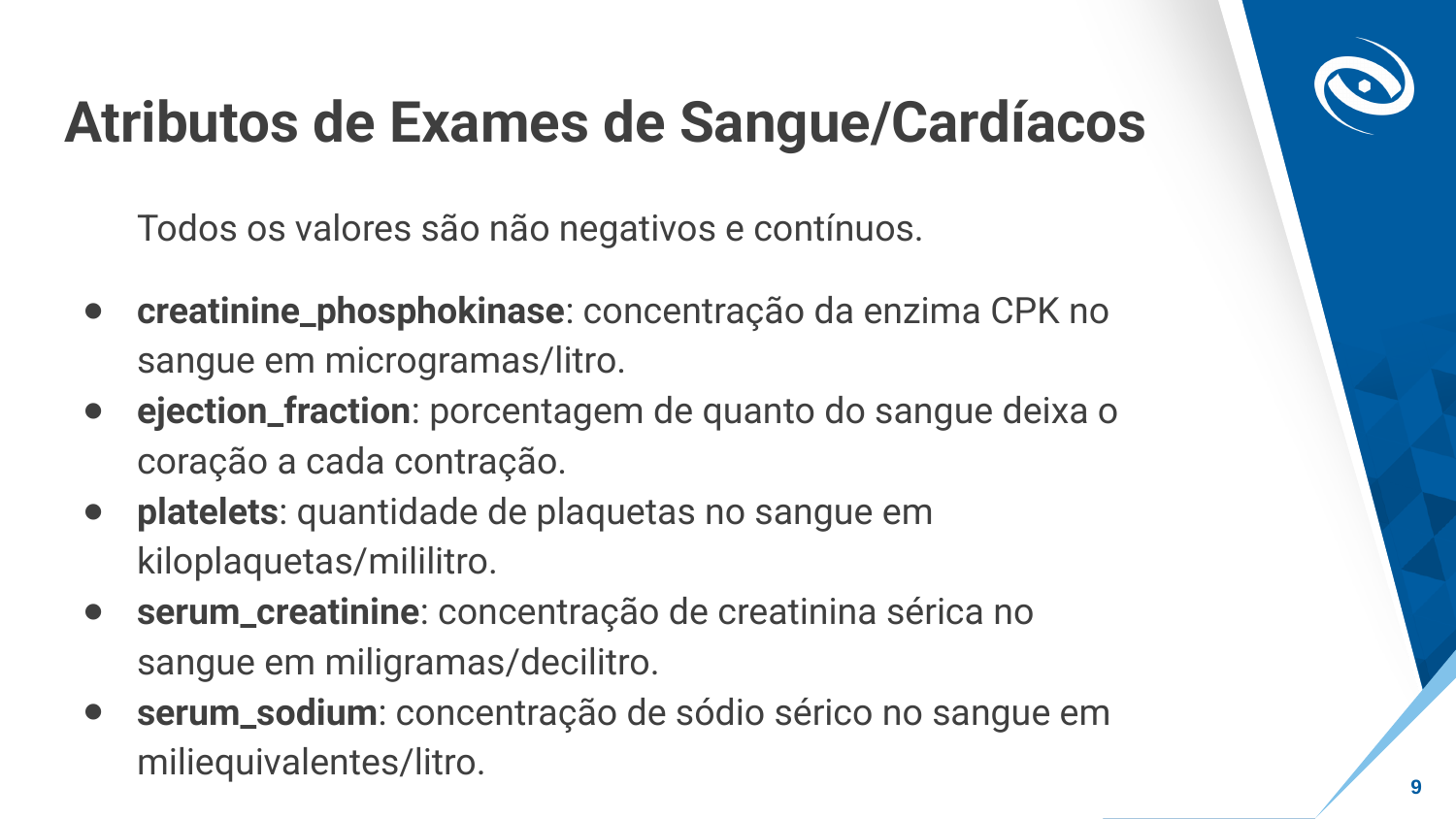

# Atributos de Exames de Sangue/Cardíacos
Todos os valores são não negativos e contínuos.
creatinine_phosphokinase: concentração da enzima CPK no sangue em microgramas/litro.
ejection_fraction: porcentagem de quanto do sangue deixa o coração a cada contração.
platelets: quantidade de plaquetas no sangue em kiloplaquetas/mililitro.
serum_creatinine: concentração de creatinina sérica no sangue em miligramas/decilitro.
serum_sodium: concentração de sódio sérico no sangue em miliequivalentes/litro.
9